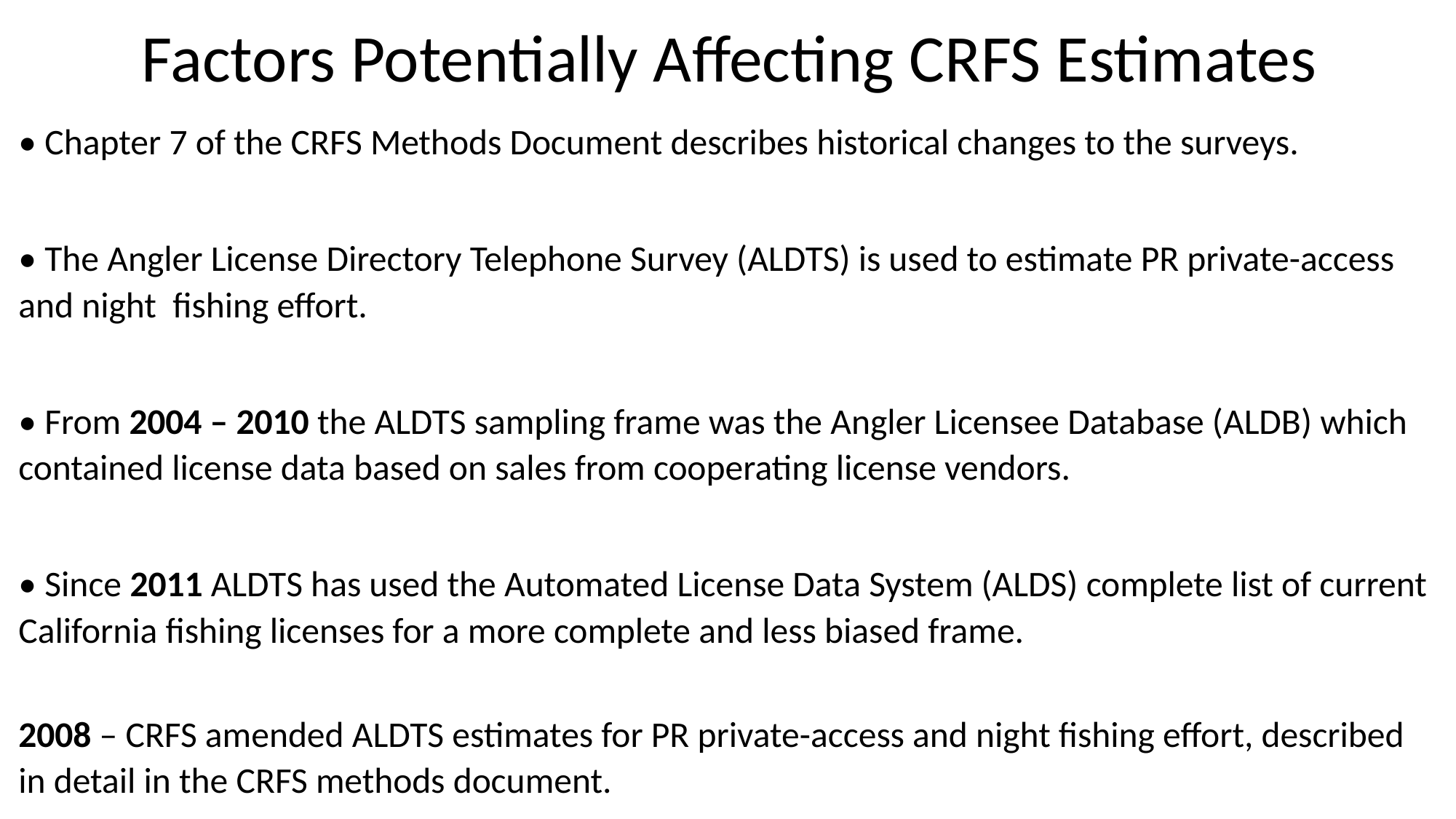

# Factors Potentially Affecting CRFS Estimates
• Chapter 7 of the CRFS Methods Document describes historical changes to the surveys.

• The Angler License Directory Telephone Survey (ALDTS) is used to estimate PR private-access and night  fishing effort.

• From 2004 – 2010 the ALDTS sampling frame was the Angler Licensee Database (ALDB) which contained license data based on sales from cooperating license vendors.

• Since 2011 ALDTS has used the Automated License Data System (ALDS) complete list of current California fishing licenses for a more complete and less biased frame.
2008 – CRFS amended ALDTS estimates for PR private-access and night fishing effort, described in detail in the CRFS methods document.